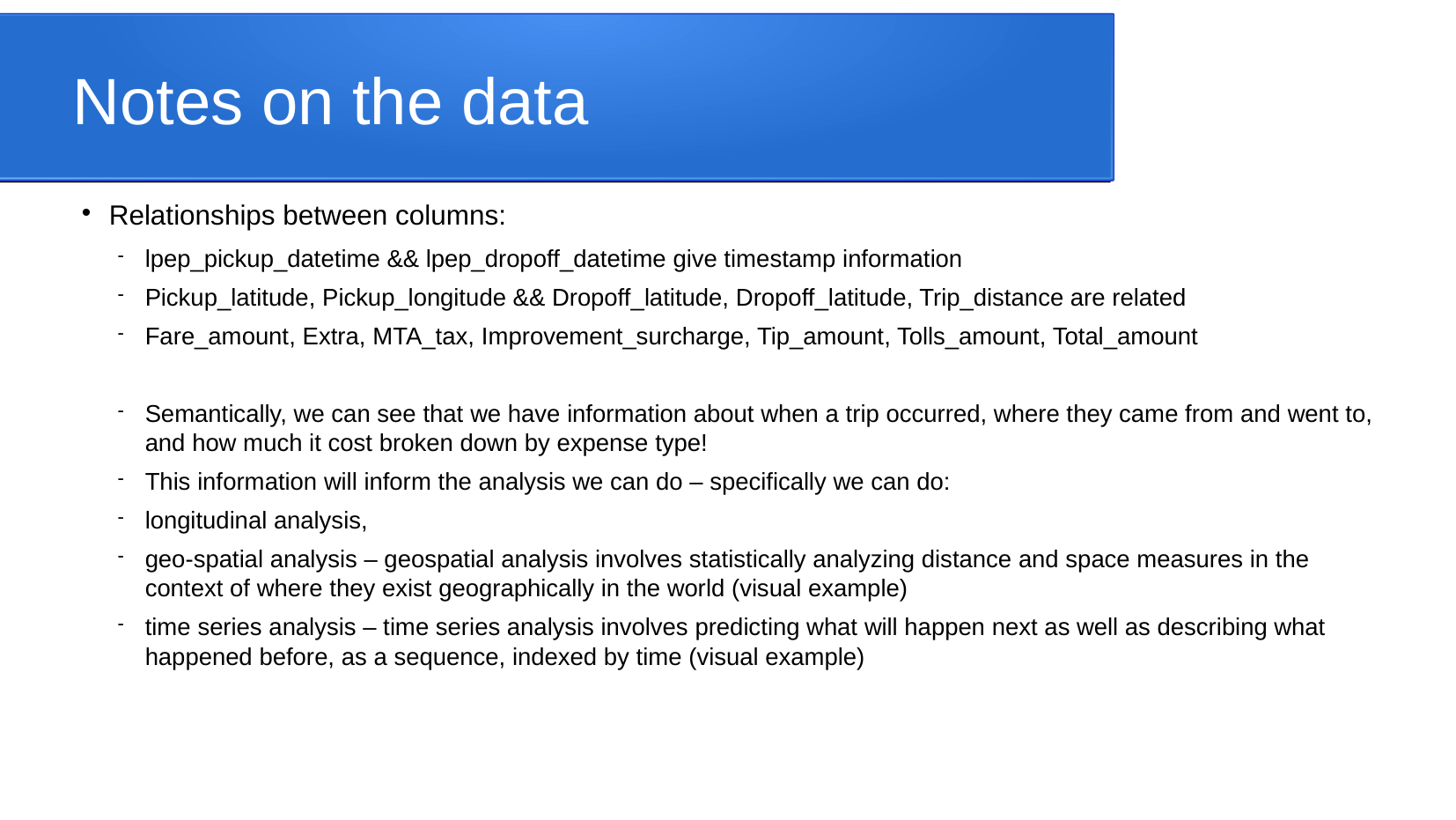

Notes on the data
Relationships between columns:
lpep_pickup_datetime && lpep_dropoff_datetime give timestamp information
Pickup_latitude, Pickup_longitude && Dropoff_latitude, Dropoff_latitude, Trip_distance are related
Fare_amount, Extra, MTA_tax, Improvement_surcharge, Tip_amount, Tolls_amount, Total_amount

Semantically, we can see that we have information about when a trip occurred, where they came from and went to, and how much it cost broken down by expense type!
This information will inform the analysis we can do – specifically we can do:
longitudinal analysis,
geo-spatial analysis – geospatial analysis involves statistically analyzing distance and space measures in the context of where they exist geographically in the world (visual example)
time series analysis – time series analysis involves predicting what will happen next as well as describing what happened before, as a sequence, indexed by time (visual example)